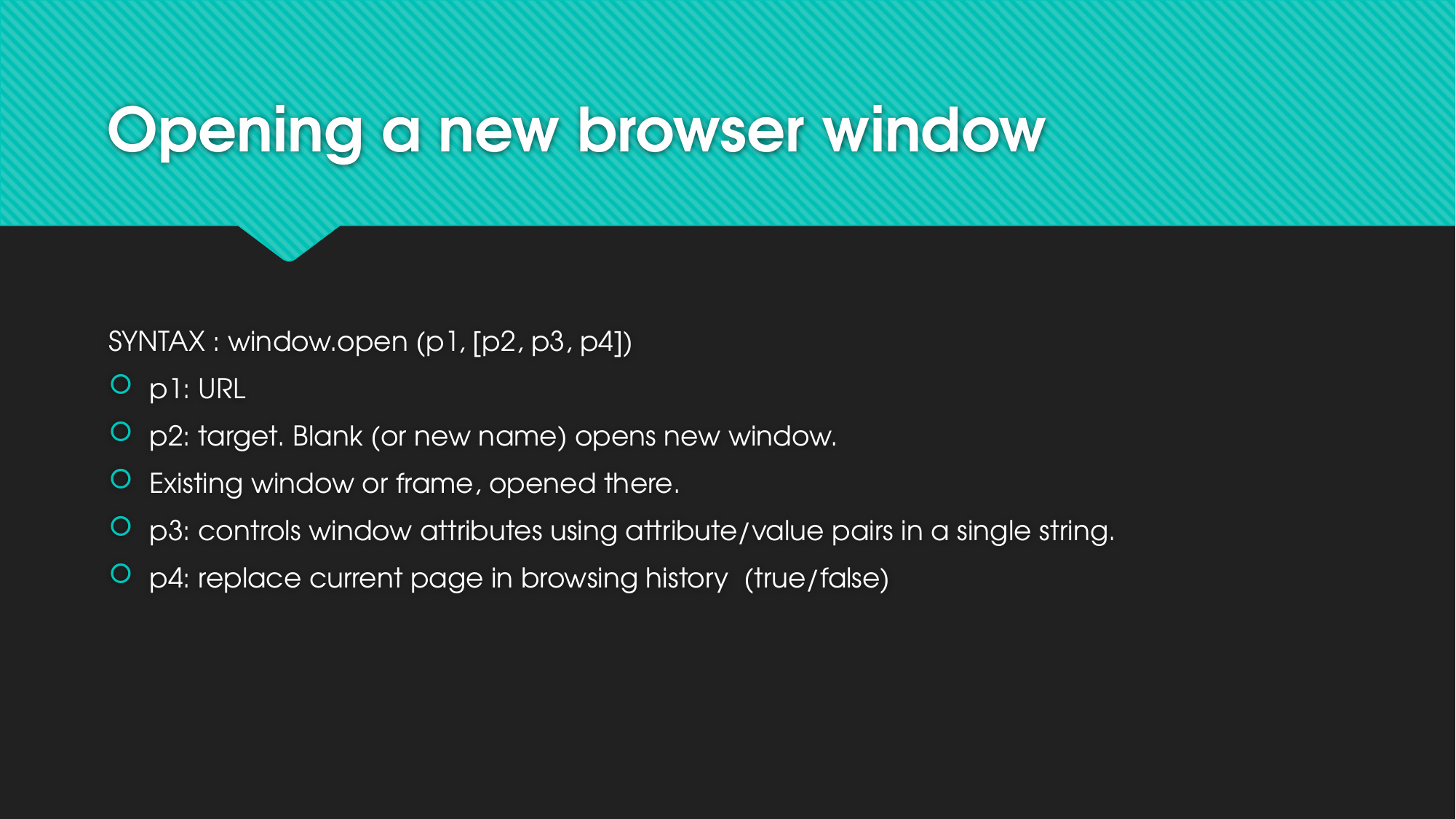

# Opening a new browser window
SYNTAX : window.open (p1, [p2, p3, p4])
p1: URL
p2: target. Blank (or new name) opens new window.
Existing window or frame, opened there.
p3: controls window attributes using attribute/value pairs in a single string.
p4: replace current page in browsing history  (true/false)